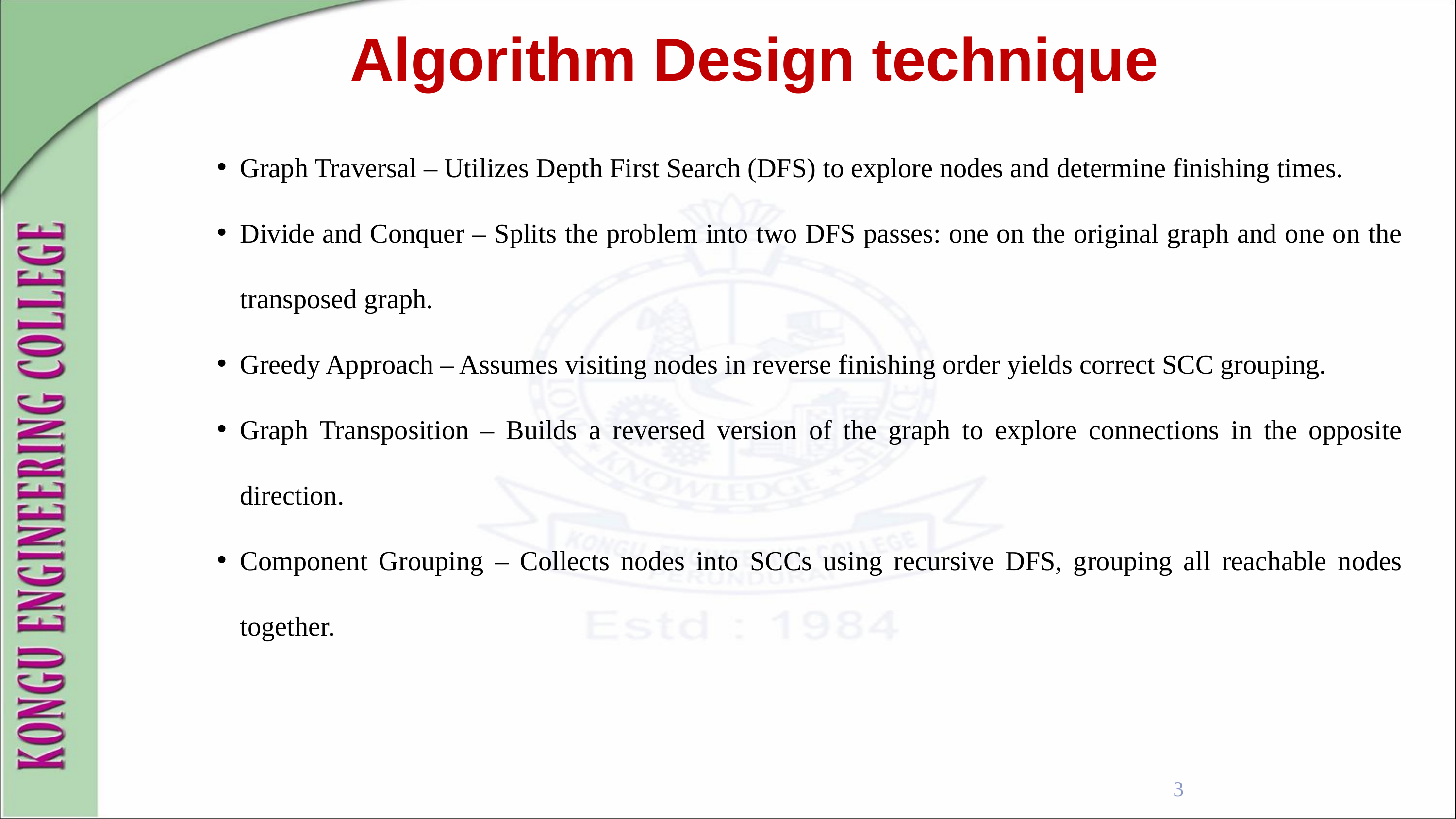

Algorithm Design technique

Graph Traversal – Utilizes Depth First Search (DFS) to explore nodes and determine finishing times.
Divide and Conquer – Splits the problem into two DFS passes: one on the original graph and one on the transposed graph.
Greedy Approach – Assumes visiting nodes in reverse finishing order yields correct SCC grouping.
Graph Transposition – Builds a reversed version of the graph to explore connections in the opposite direction.
Component Grouping – Collects nodes into SCCs using recursive DFS, grouping all reachable nodes together.

3